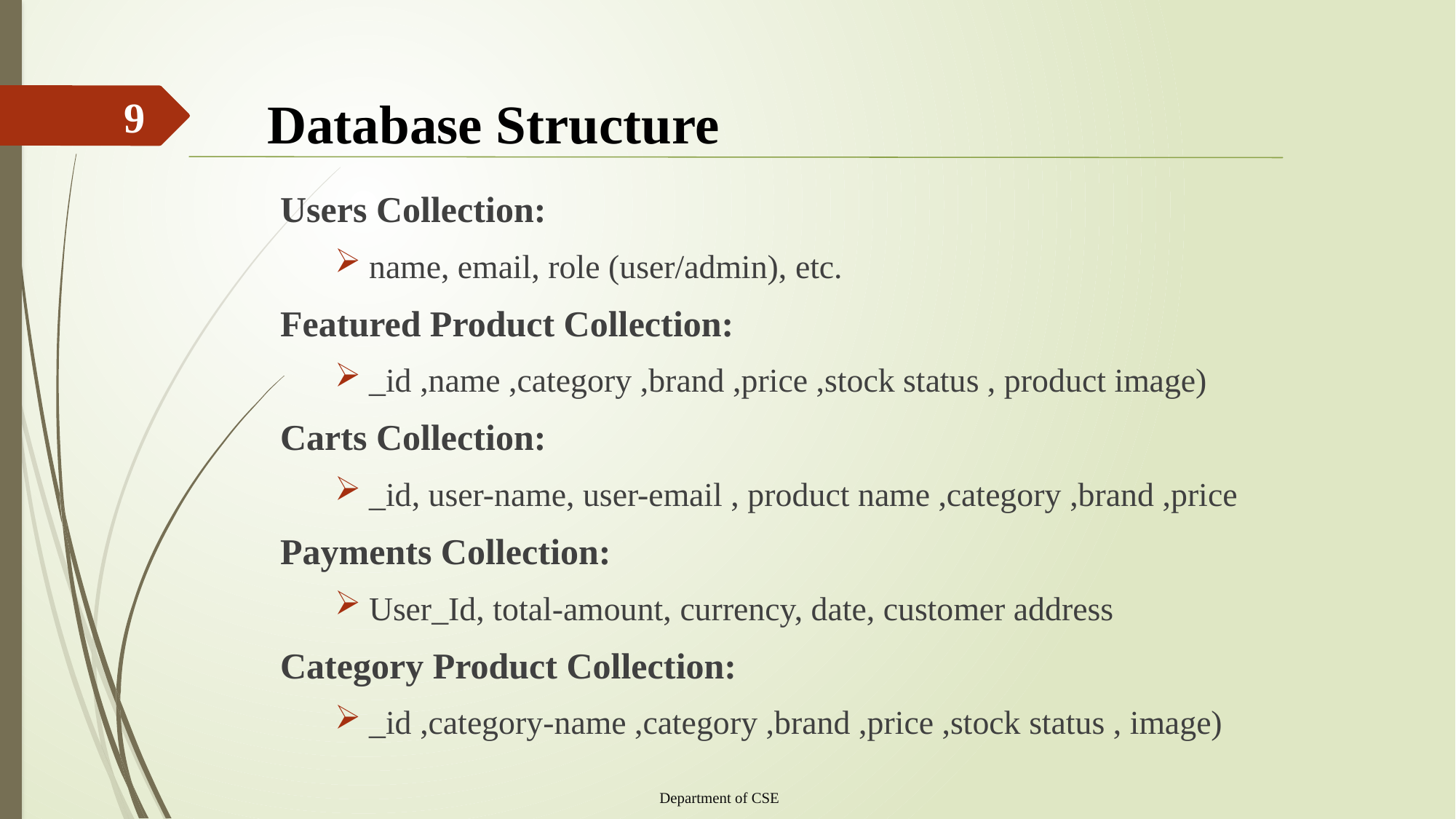

# Database Structure
9
Users Collection:
name, email, role (user/admin), etc.
Featured Product Collection:
_id ,name ,category ,brand ,price ,stock status , product image)
Carts Collection:
_id, user-name, user-email , product name ,category ,brand ,price
Payments Collection:
User_Id, total-amount, currency, date, customer address
Category Product Collection:
_id ,category-name ,category ,brand ,price ,stock status , image)

Department of CSE